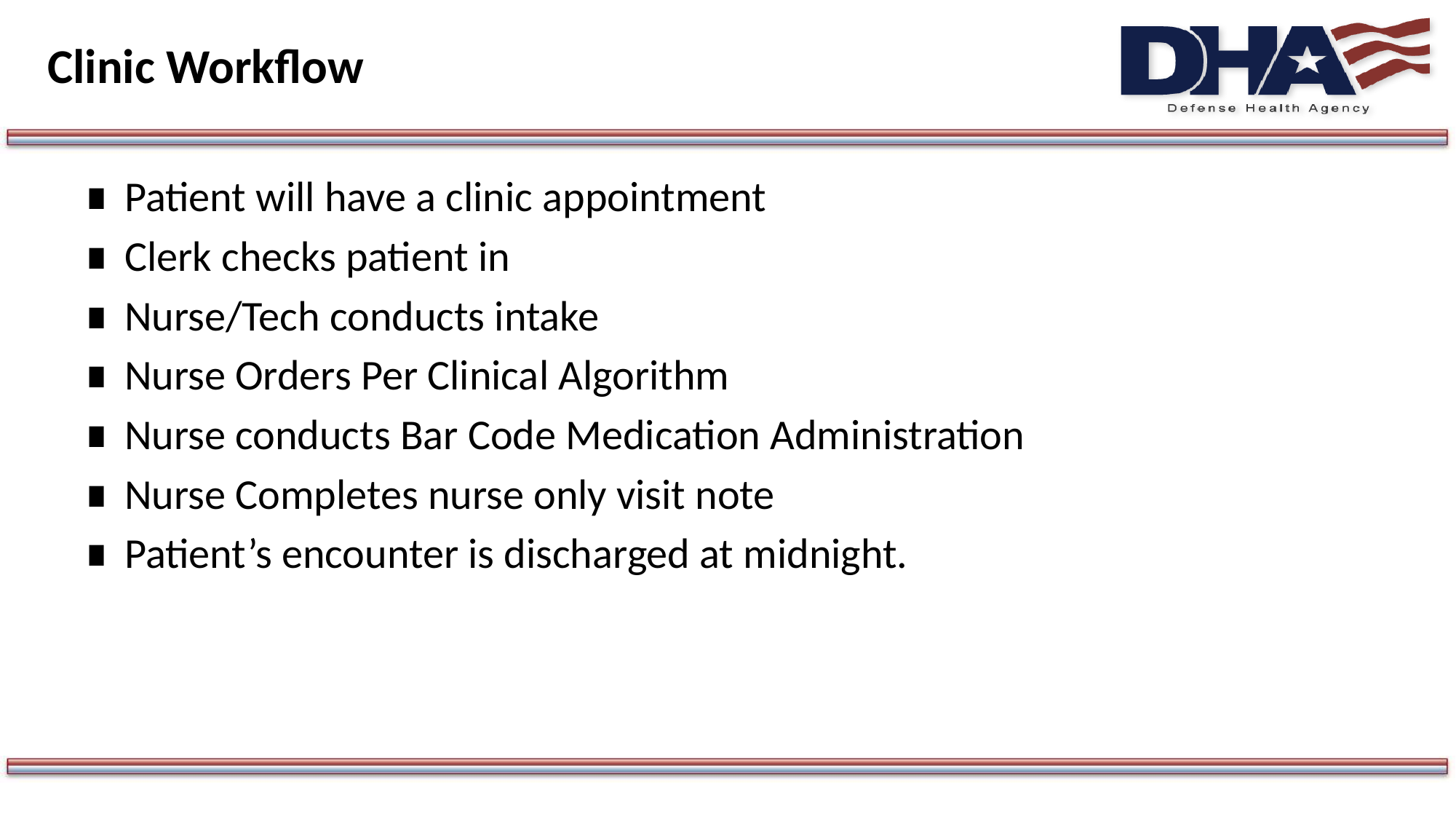

# Clinic Workflow
Patient will have a clinic appointment
Clerk checks patient in
Nurse/Tech conducts intake
Nurse Orders Per Clinical Algorithm
Nurse conducts Bar Code Medication Administration
Nurse Completes nurse only visit note
Patient’s encounter is discharged at midnight.